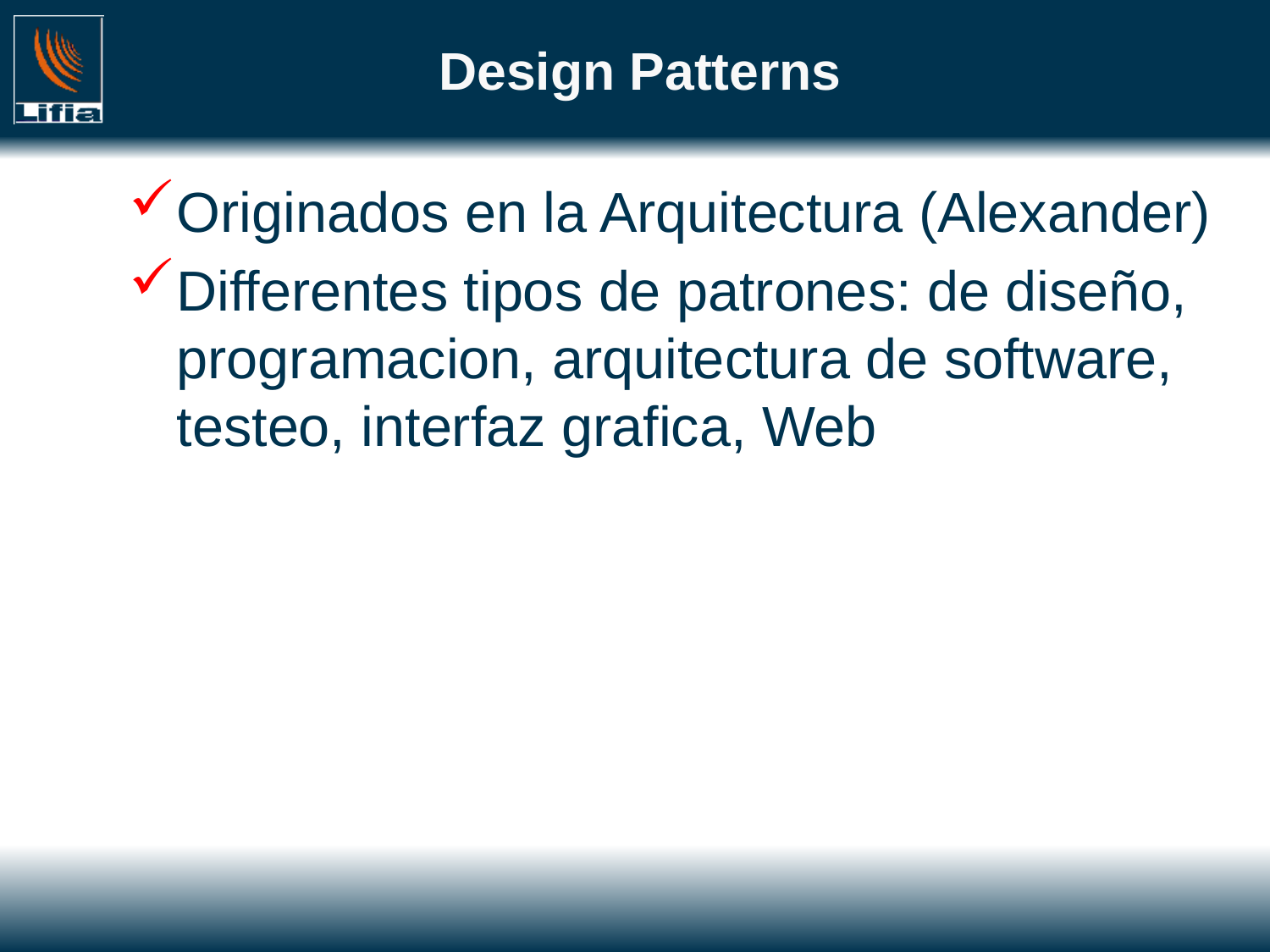

# Design Patterns
Originados en la Arquitectura (Alexander)
Differentes tipos de patrones: de diseño, programacion, arquitectura de software, testeo, interfaz grafica, Web